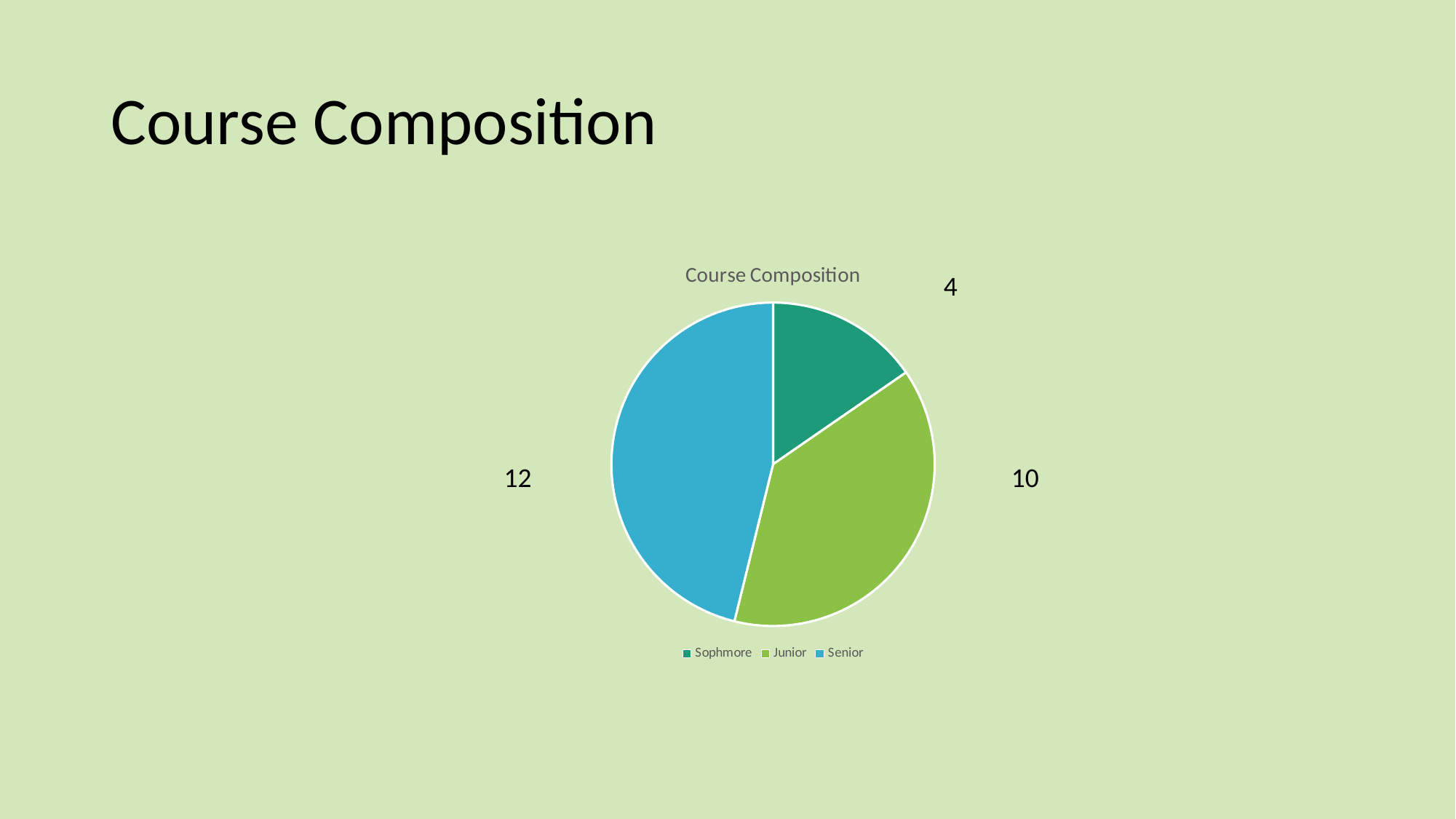

# Course Composition

### Chart: Course Composition

| Category |  |
|---|---|
| Sophmore | 4.0 |
| Junior | 10.0 |
| Senior | 12.0 |
4
12
10